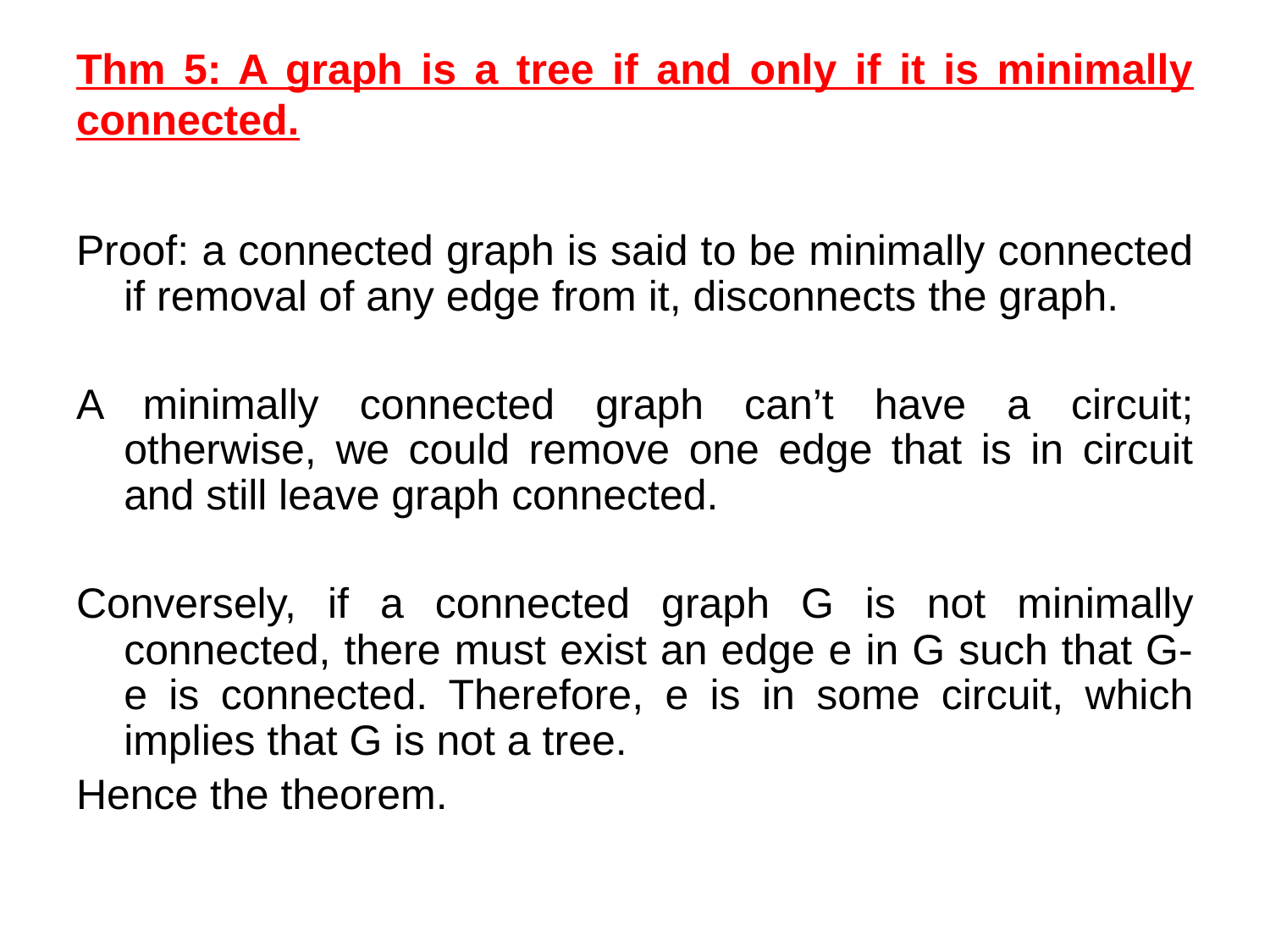

# Thm 5: A graph is a tree if and only if it is minimally connected.
Proof: a connected graph is said to be minimally connected if removal of any edge from it, disconnects the graph.

A minimally connected graph can’t have a circuit; otherwise, we could remove one edge that is in circuit and still leave graph connected.

Conversely, if a connected graph G is not minimally connected, there must exist an edge e in G such that G-e is connected. Therefore, e is in some circuit, which implies that G is not a tree.
Hence the theorem.